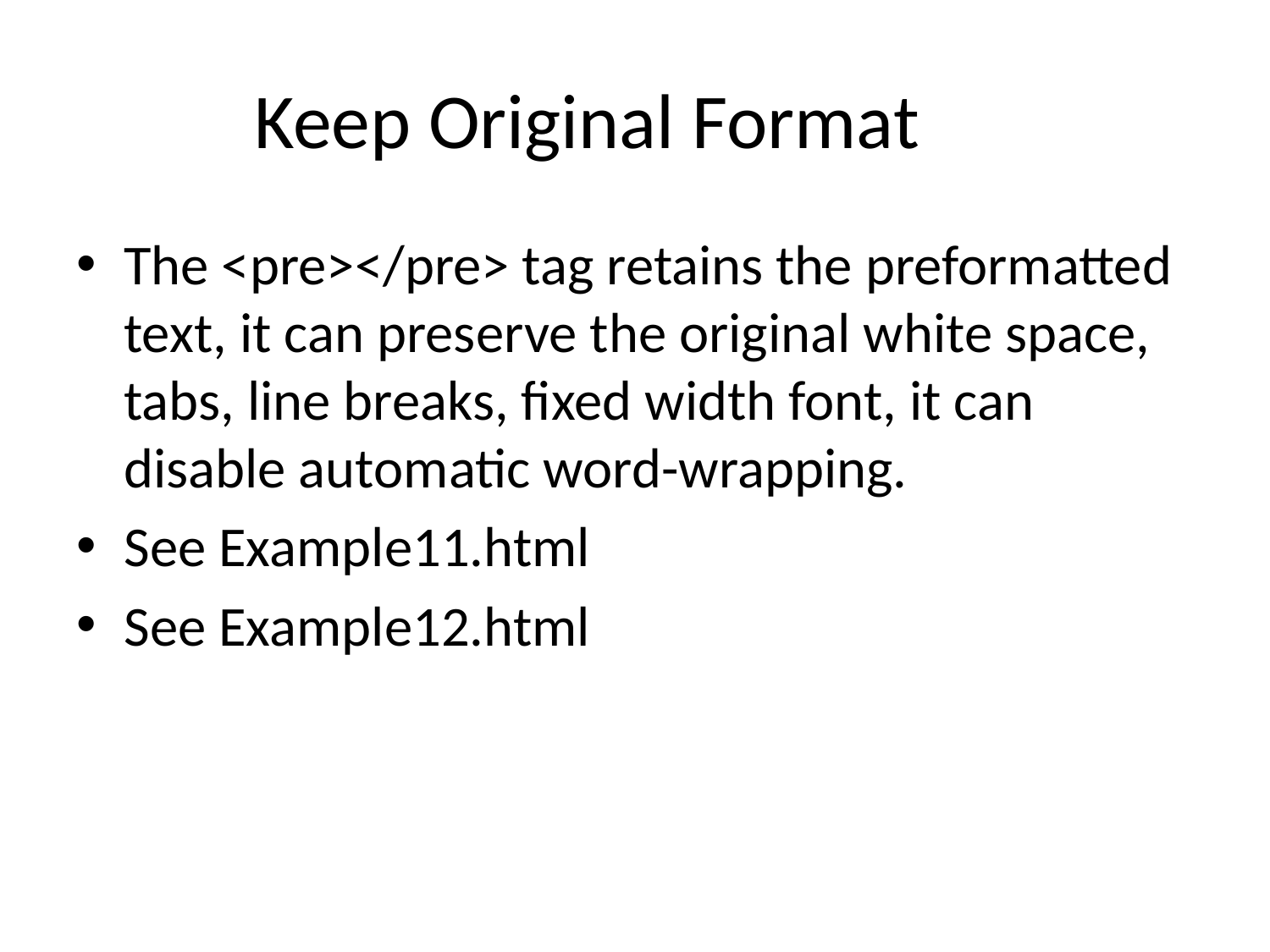

# Keep Original Format
The <pre></pre> tag retains the preformatted text, it can preserve the original white space, tabs, line breaks, fixed width font, it can disable automatic word-wrapping.
See Example11.html
See Example12.html